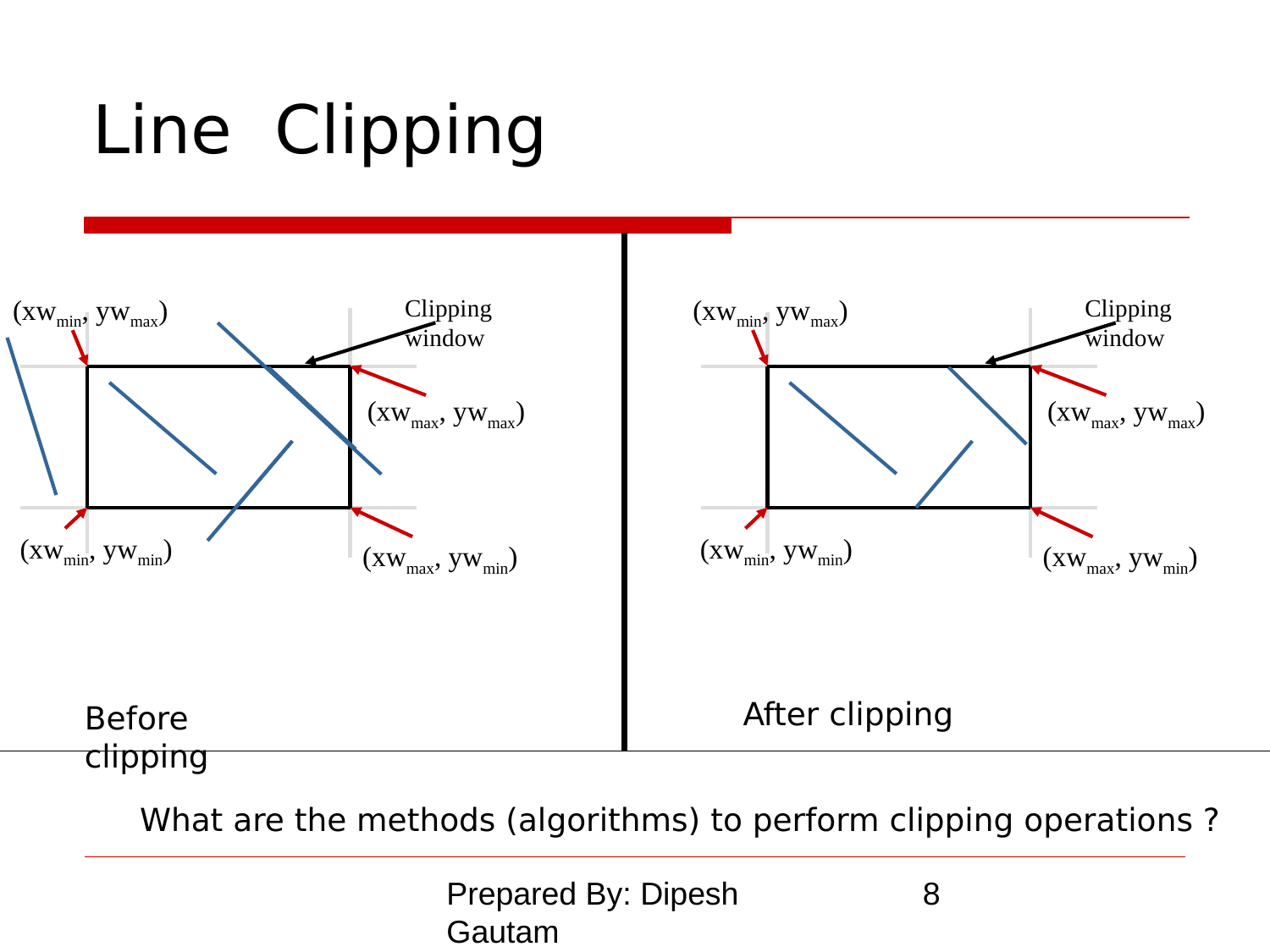

Line  Clipping
(xwmin, ywmax)
Clipping window
(xwmax, ywmax)
(xwmin, ywmin)
(xwmax, ywmin)
(xwmin, ywmax)
Clipping window
(xwmax, ywmax)
(xwmin, ywmin)
(xwmax, ywmin)
After clipping
Before clipping
What are the methods (algorithms) to perform clipping operations ?
Prepared By: Dipesh Gautam
8